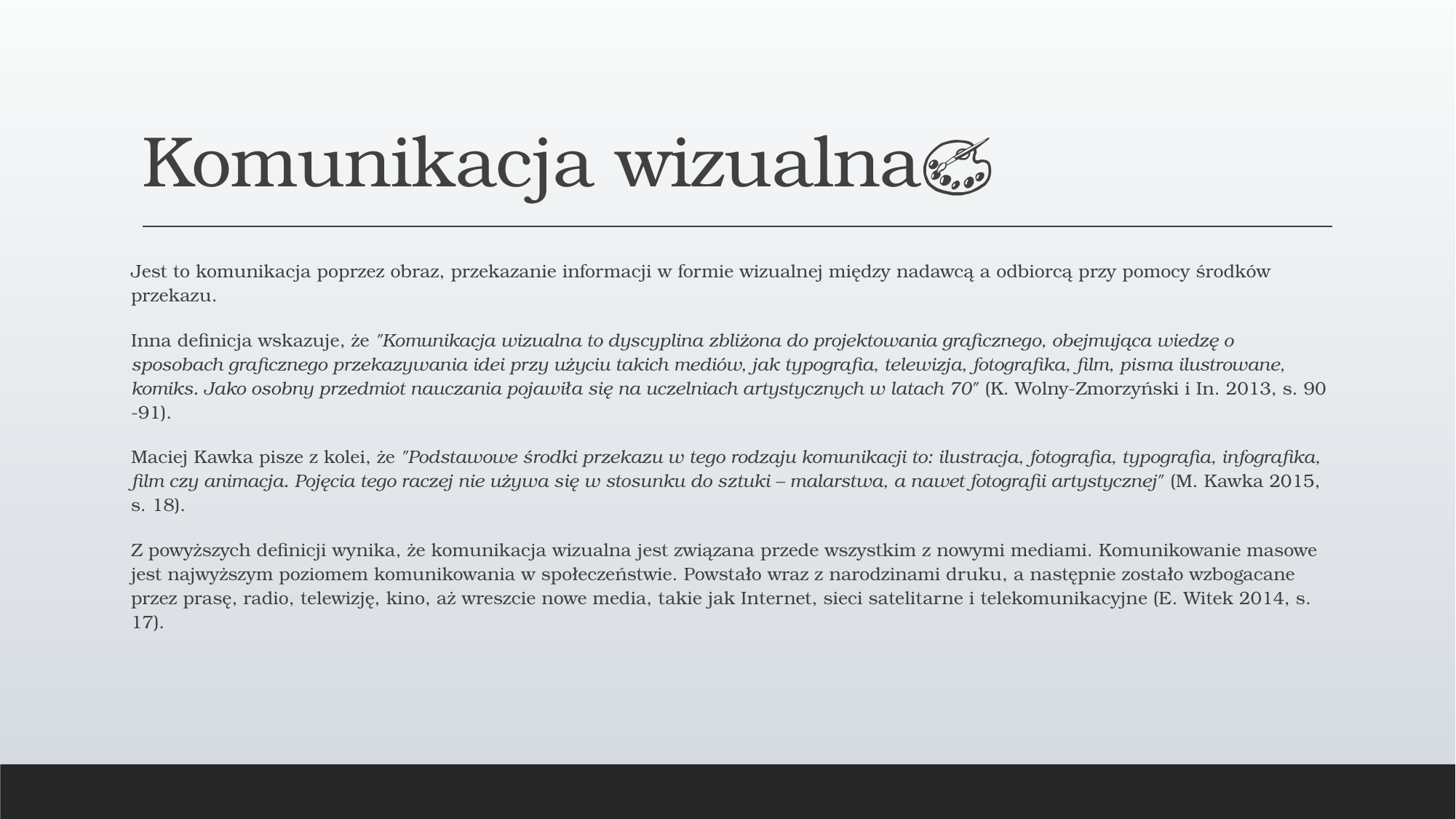

# Komunikacja wizualna🎨
Jest to komunikacja poprzez obraz, przekazanie informacji w formie wizualnej między nadawcą a odbiorcą przy pomocy środków przekazu.
Inna definicja wskazuje, że "Komunikacja wizualna to dyscyplina zbliżona do projektowania graficznego, obejmująca wiedzę o sposobach graficznego przekazywania idei przy użyciu takich mediów, jak typografia, telewizja, fotografika, film, pisma ilustrowane, komiks. Jako osobny przedmiot nauczania pojawiła się na uczelniach artystycznych w latach 70" (K. Wolny-Zmorzyński i In. 2013, s. 90 -91).
Maciej Kawka pisze z kolei, że "Podstawowe środki przekazu w tego rodzaju komunikacji to: ilustracja, fotografia, typografia, infografika, film czy animacja. Pojęcia tego raczej nie używa się w stosunku do sztuki – malarstwa, a nawet fotografii artystycznej" (M. Kawka 2015, s. 18).
Z powyższych definicji wynika, że komunikacja wizualna jest związana przede wszystkim z nowymi mediami. Komunikowanie masowe jest najwyższym poziomem komunikowania w społeczeństwie. Powstało wraz z narodzinami druku, a następnie zostało wzbogacane przez prasę, radio, telewizję, kino, aż wreszcie nowe media, takie jak Internet, sieci satelitarne i telekomunikacyjne (E. Witek 2014, s. 17).